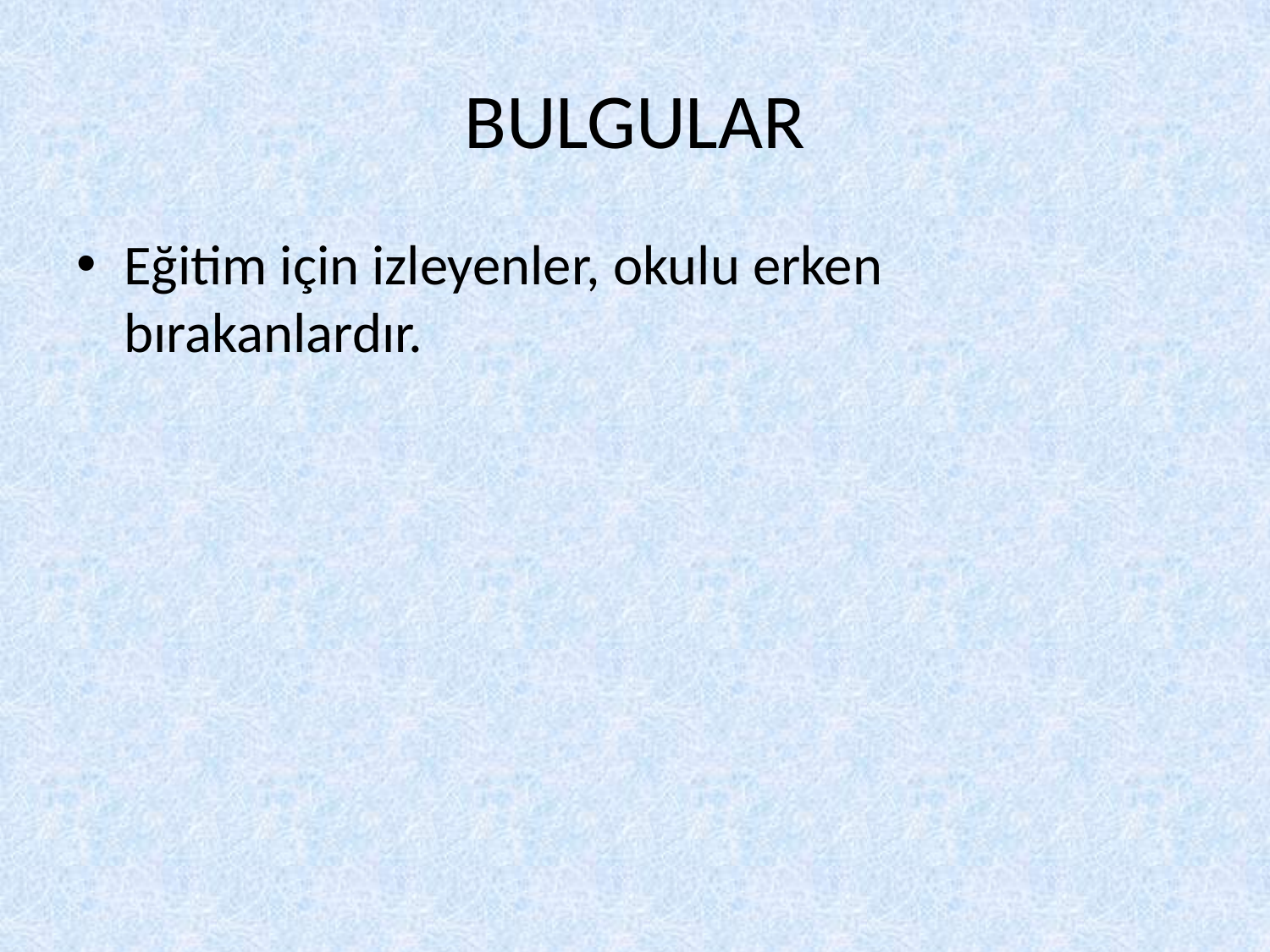

# BULGULAR
Eğitim için izleyenler, okulu erken bırakanlardır.